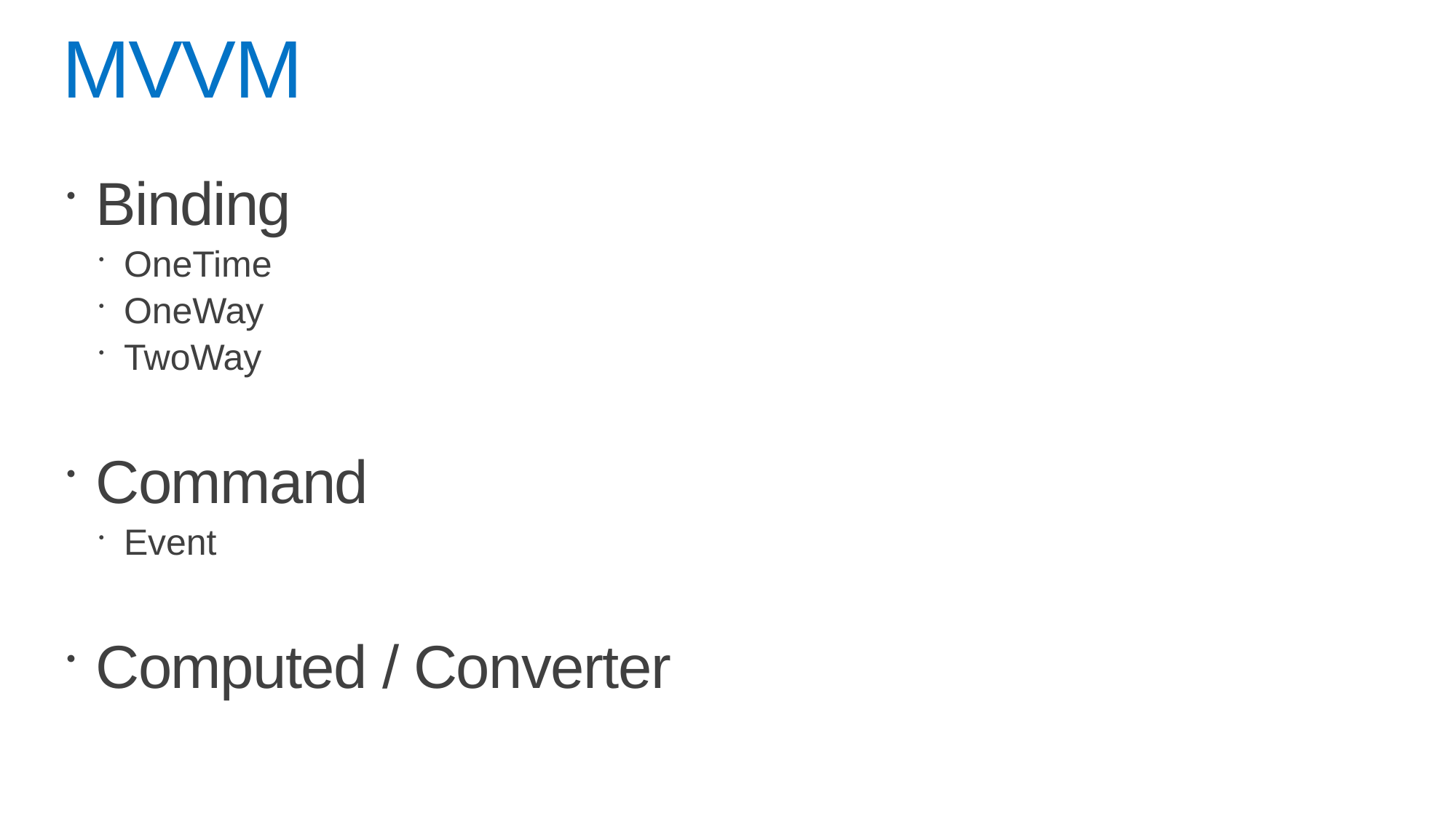

# MVVM
Binding
OneTime
OneWay
TwoWay

Command
Event

Computed / Converter